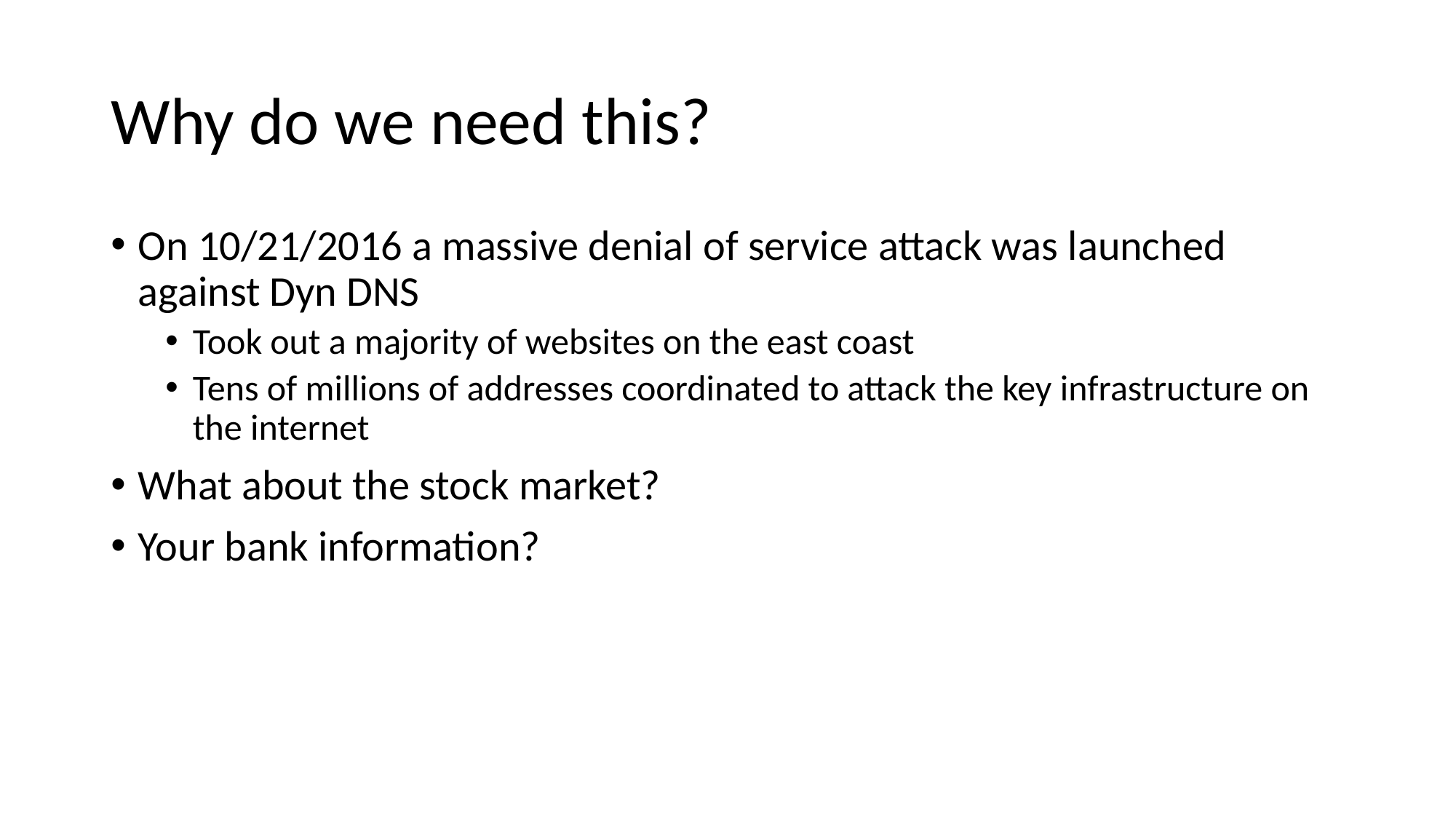

# Why do we need this?
On 10/21/2016 a massive denial of service attack was launched against Dyn DNS
Took out a majority of websites on the east coast
Tens of millions of addresses coordinated to attack the key infrastructure on the internet
What about the stock market?
Your bank information?